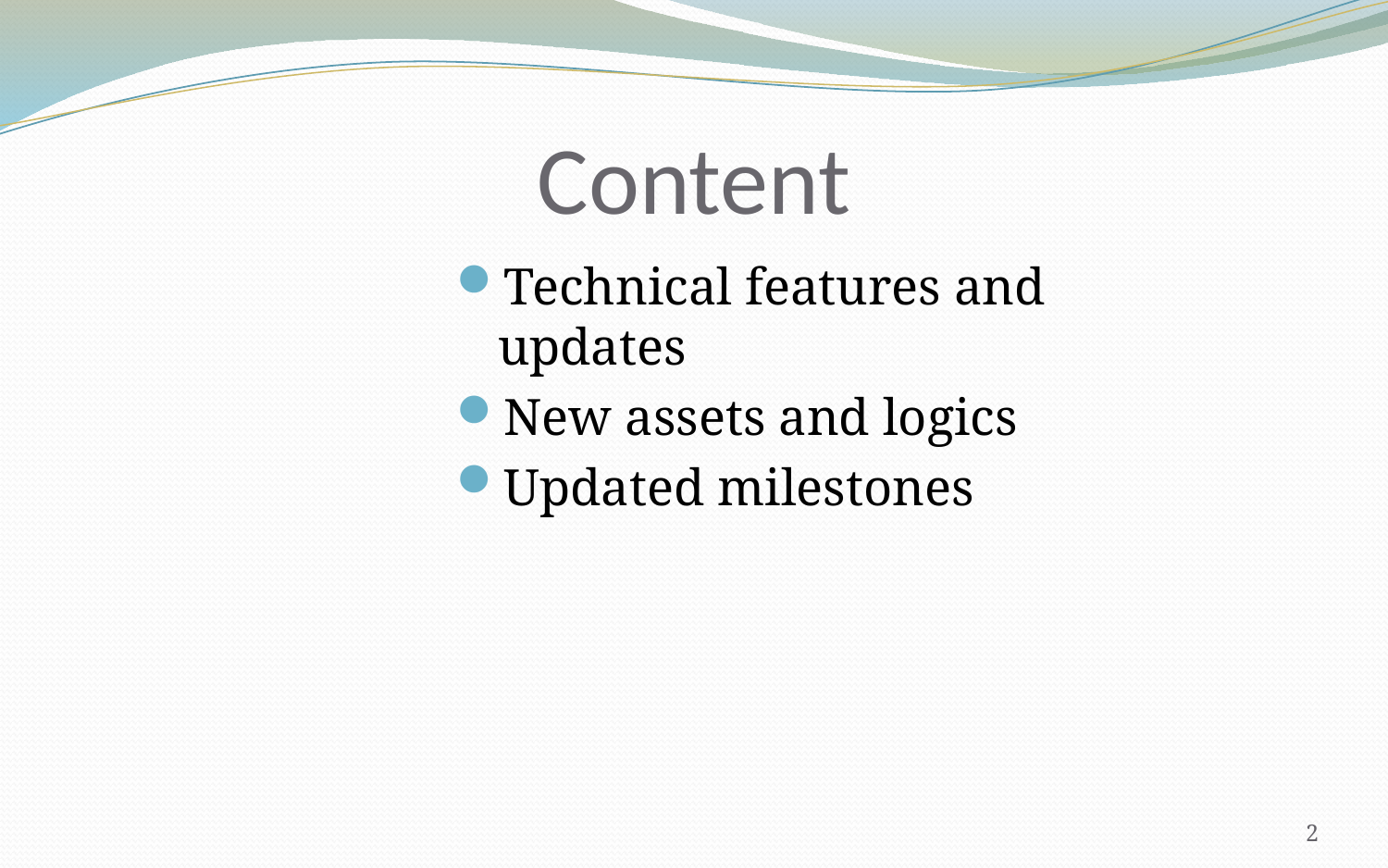

# Content
Technical features and updates
New assets and logics
Updated milestones

2